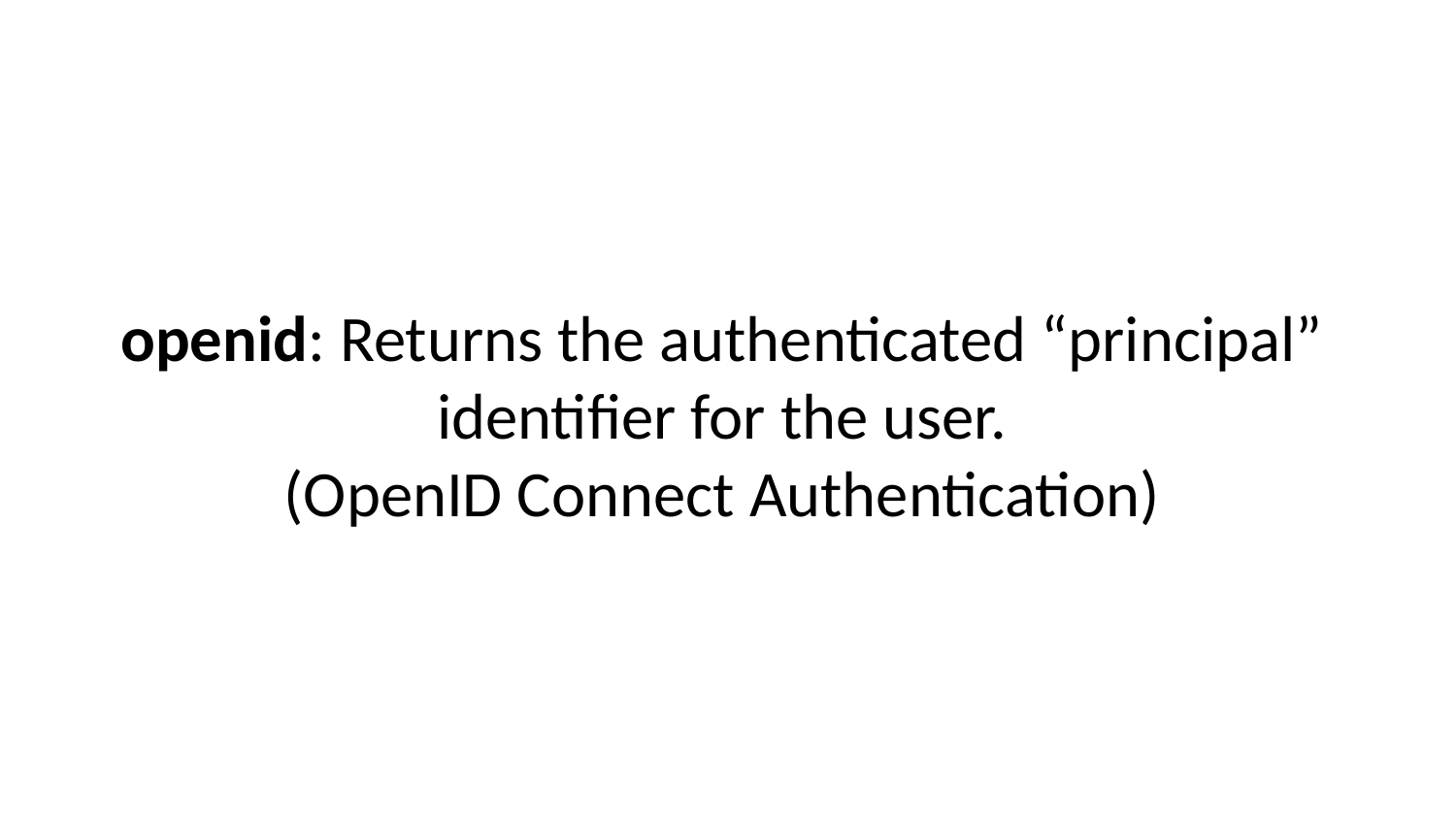

openid: Returns the authenticated “principal” identifier for the user.
(OpenID Connect Authentication)